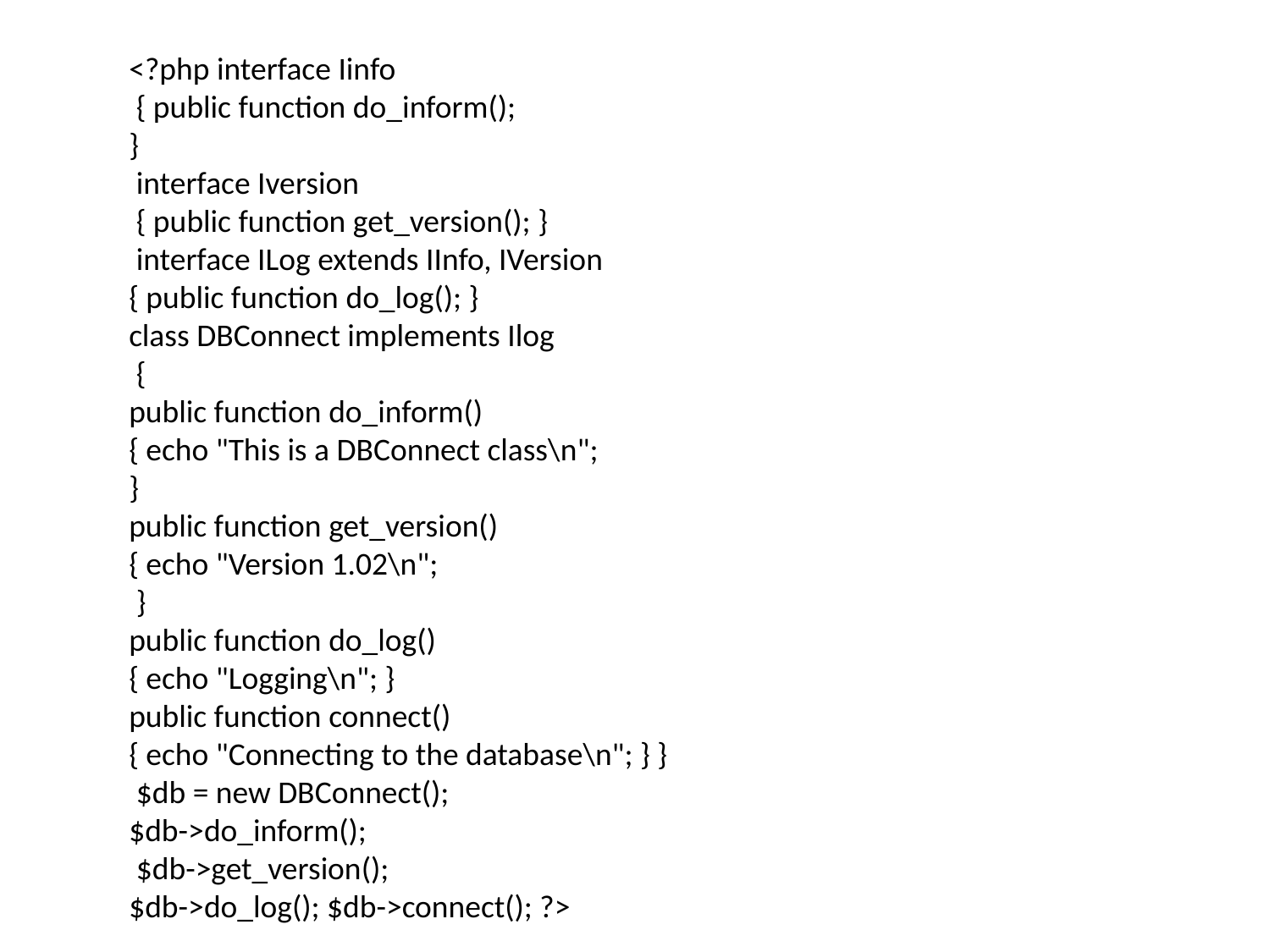

<?php interface Iinfo
 { public function do_inform();
}
 interface Iversion
 { public function get_version(); }
 interface ILog extends IInfo, IVersion
{ public function do_log(); }
class DBConnect implements Ilog
 {
public function do_inform()
{ echo "This is a DBConnect class\n";
}
public function get_version()
{ echo "Version 1.02\n";
 }
public function do_log()
{ echo "Logging\n"; }
public function connect()
{ echo "Connecting to the database\n"; } }
 $db = new DBConnect();
$db->do_inform();
 $db->get_version();
$db->do_log(); $db->connect(); ?>